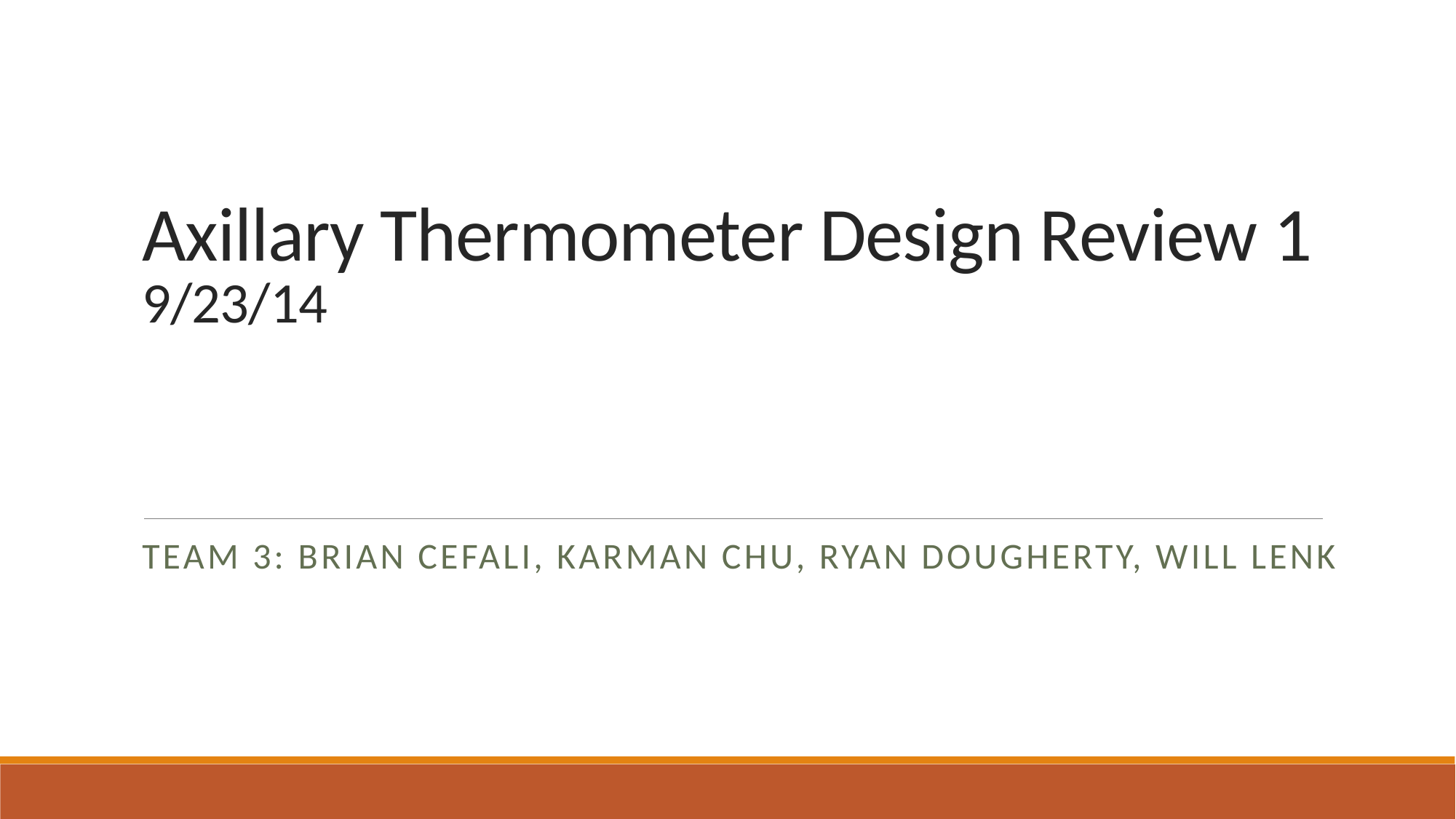

# Axillary Thermometer Design Review 1 9/23/14
Team 3: Brian cefali, karman chu, ryan Dougherty, will lenk